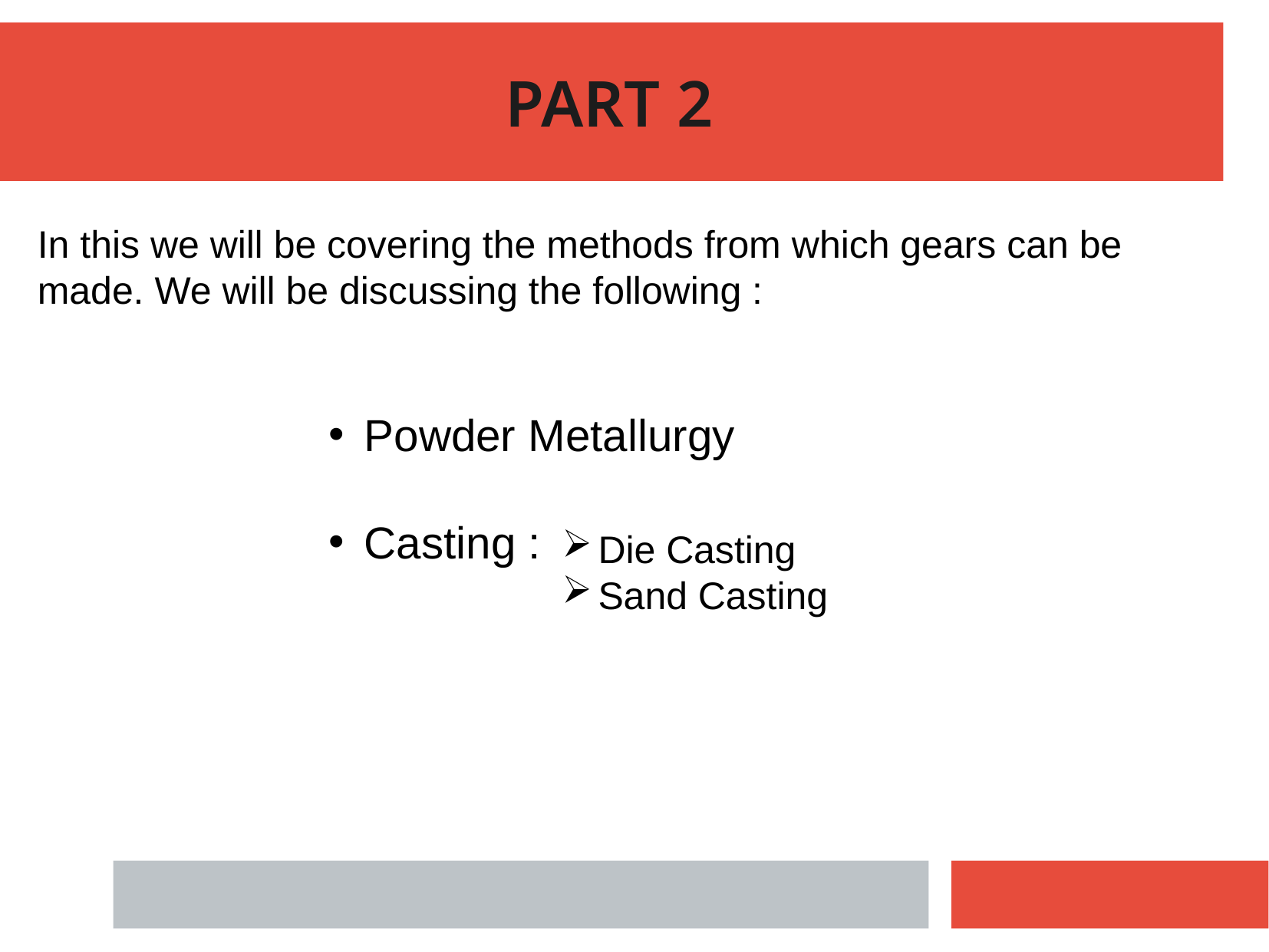

PART 2
In this we will be covering the methods from which gears can be made. We will be discussing the following :

Powder Metallurgy

Casting :
Die Casting
Sand Casting